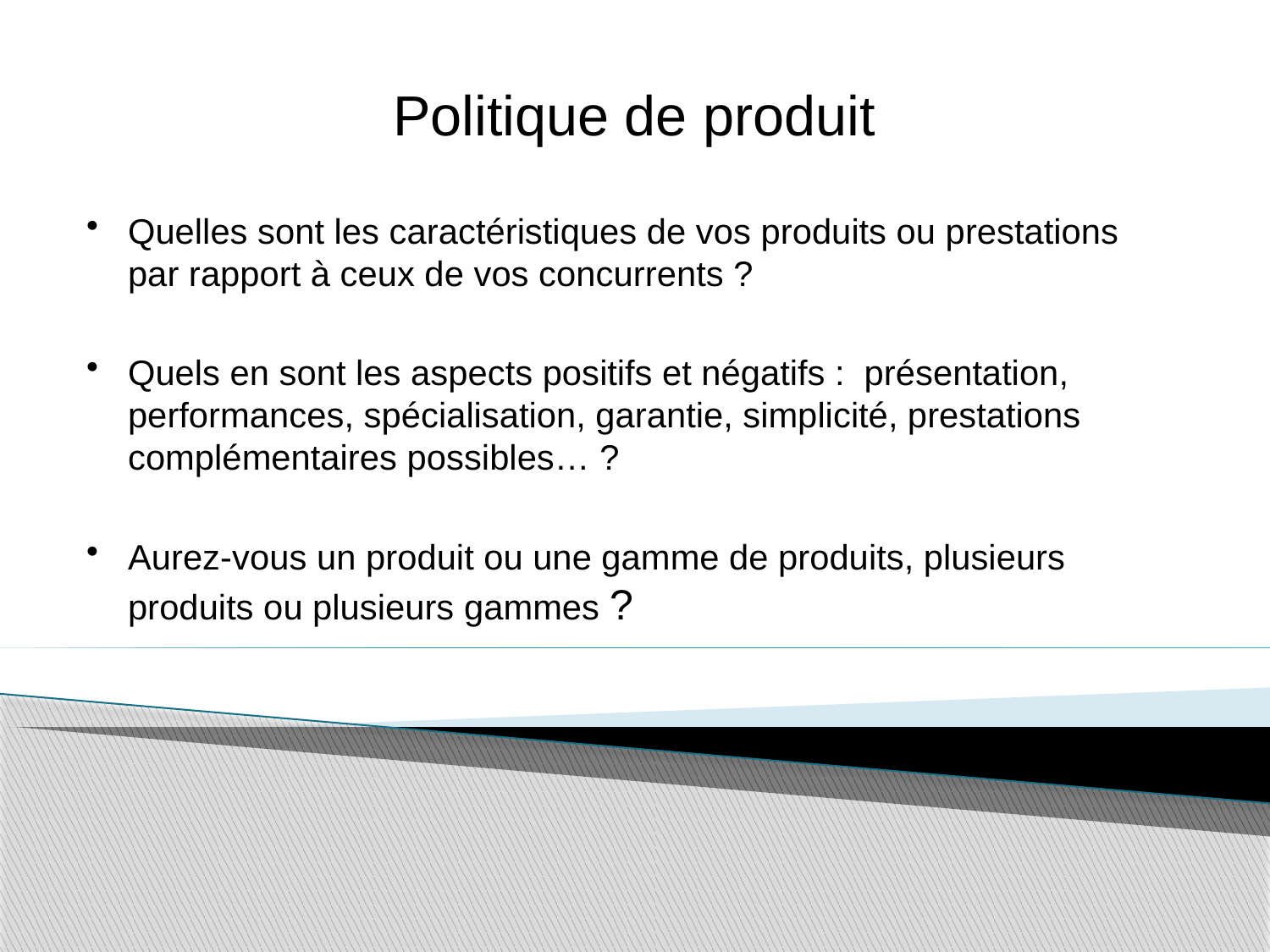

# Politique de produit
Quelles sont les caractéristiques de vos produits ou prestations par rapport à ceux de vos concurrents ?

Quels en sont les aspects positifs et négatifs :  présentation, performances, spécialisation, garantie, simplicité, prestations complémentaires possibles… ?

Aurez-vous un produit ou une gamme de produits, plusieurs produits ou plusieurs gammes ?